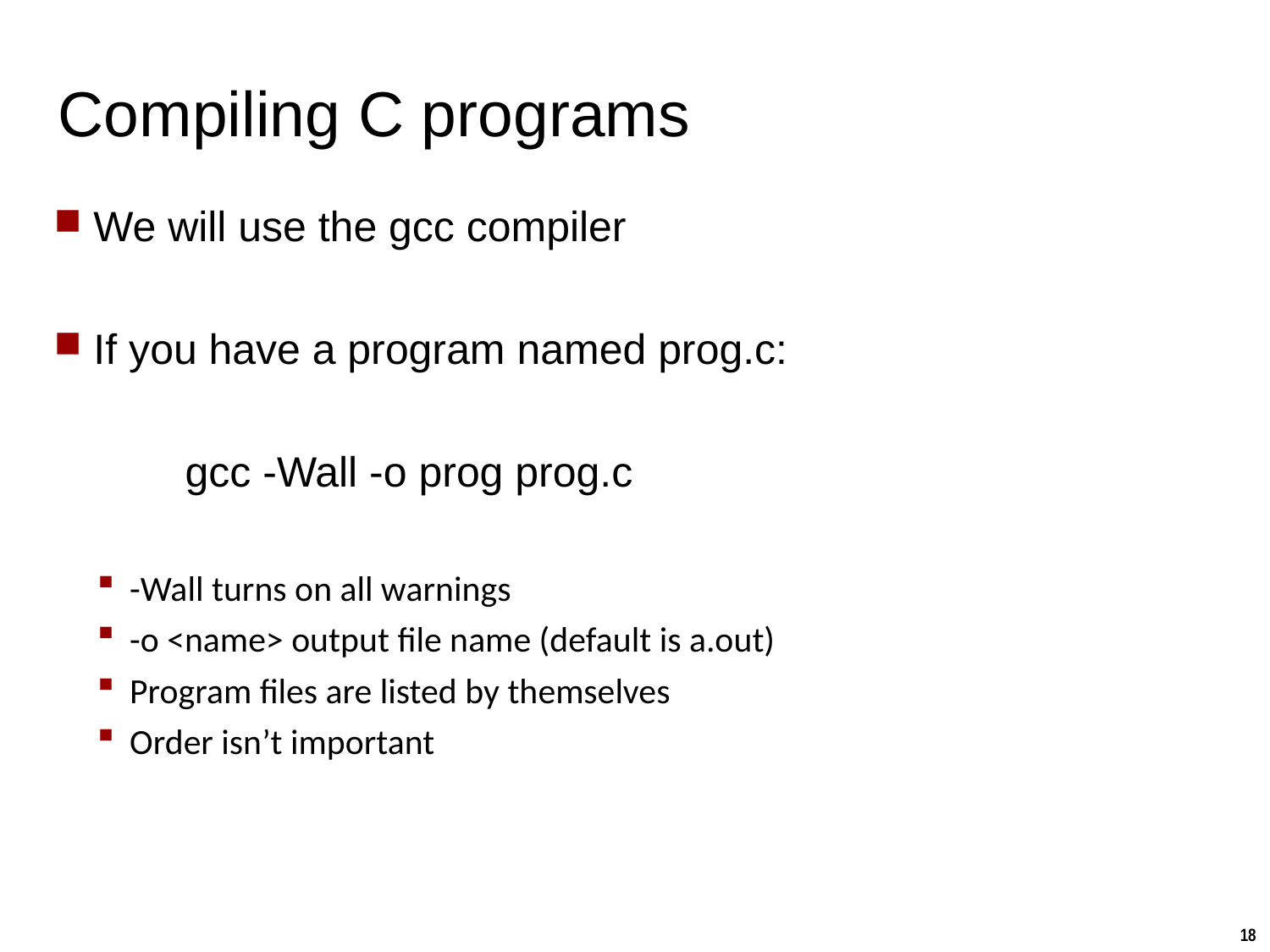

# Compiling C programs
We will use the gcc compiler

If you have a program named prog.c:

	gcc -Wall -o prog prog.c

-Wall turns on all warnings
-o <name> output file name (default is a.out)
Program files are listed by themselves
Order isn’t important